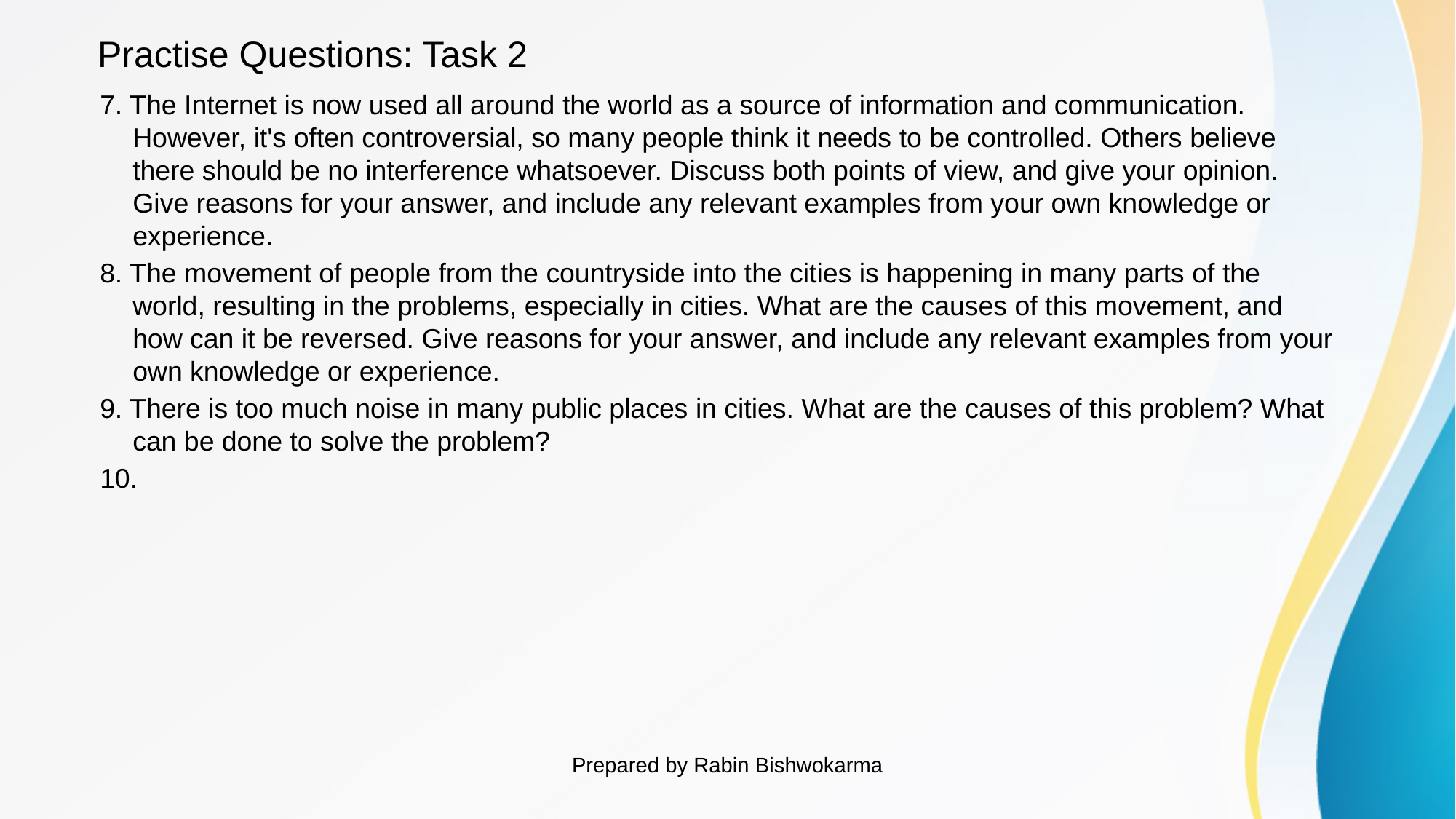

Practise Questions: Task 2
7. The Internet is now used all around the world as a source of information and communication. However, it's often controversial, so many people think it needs to be controlled. Others believe there should be no interference whatsoever. Discuss both points of view, and give your opinion. Give reasons for your answer, and include any relevant examples from your own knowledge or experience.
8. The movement of people from the countryside into the cities is happening in many parts of the world, resulting in the problems, especially in cities. What are the causes of this movement, and how can it be reversed. Give reasons for your answer, and include any relevant examples from your own knowledge or experience.
9. There is too much noise in many public places in cities. What are the causes of this problem? What can be done to solve the problem?
10.

Prepared by Rabin Bishwokarma
40